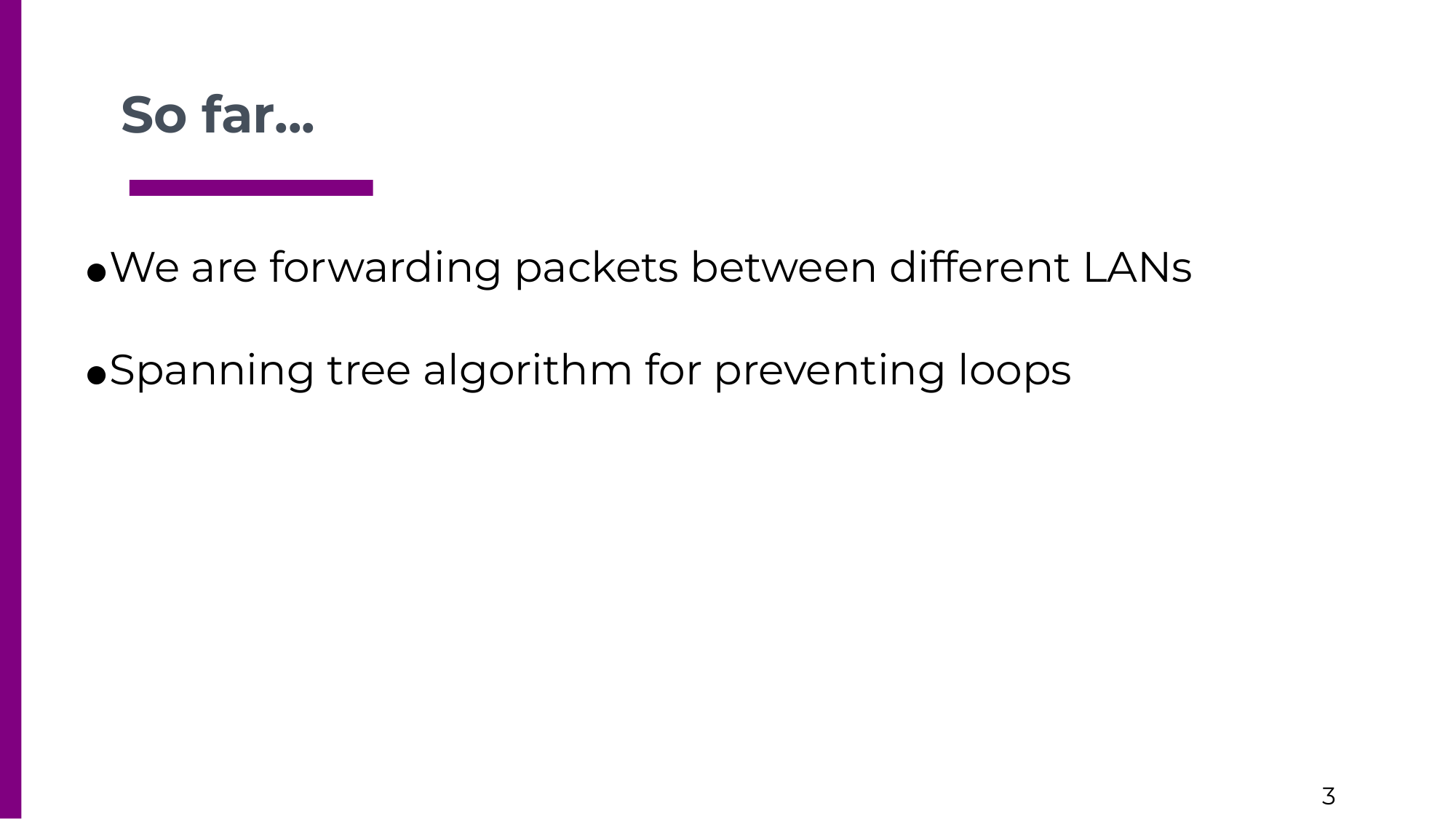

So far...
We are forwarding packets between different LANs
Spanning tree algorithm for preventing loops